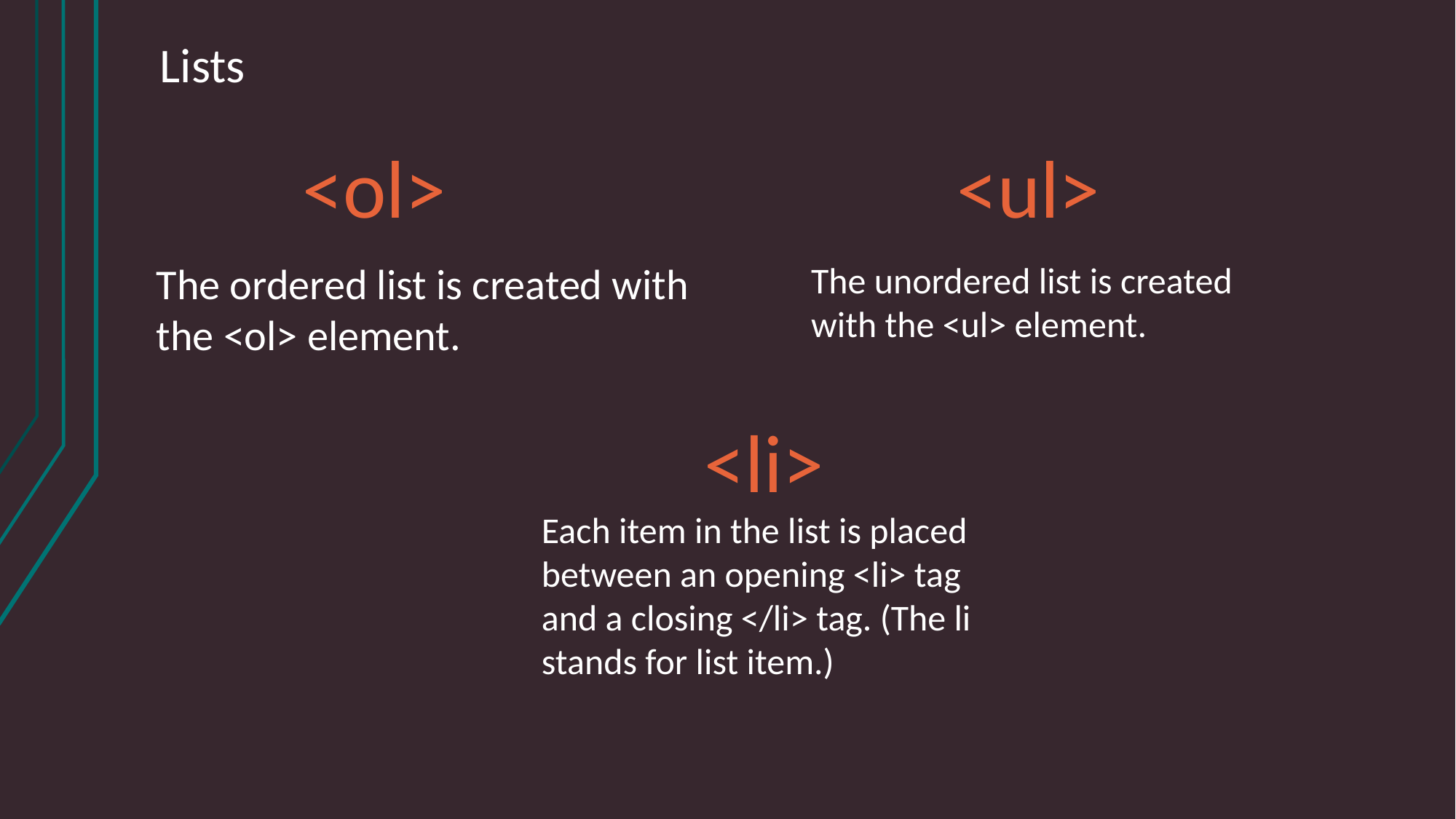

# Lists
<ol>
<ul>
The ordered list is created with
the <ol> element.
The unordered list is created
with the <ul> element.
<li>
Each item in the list is placed
between an opening <li> tag
and a closing </li> tag. (The li
stands for list item.)